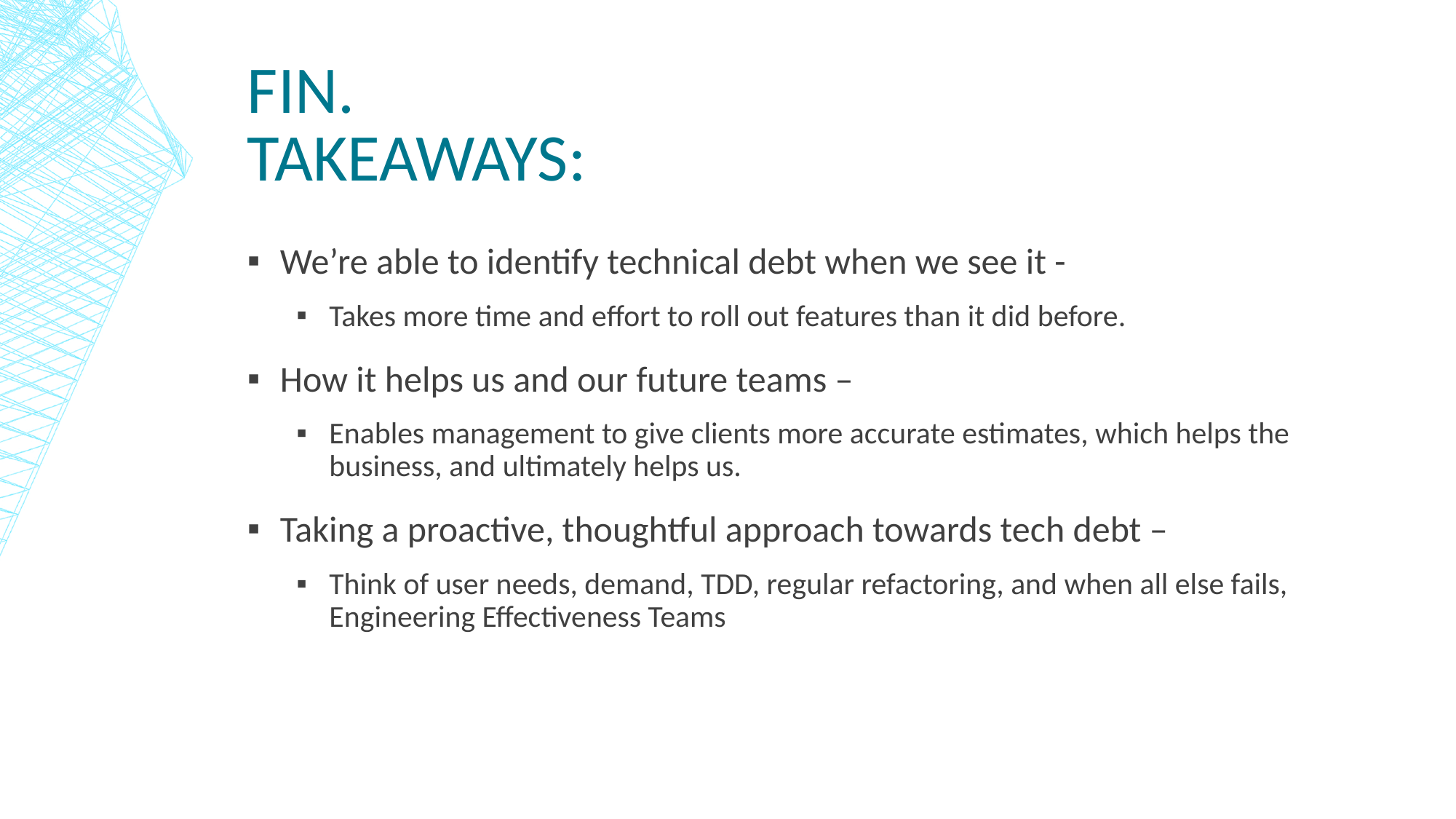

# Fin. takeaways:
We’re able to identify technical debt when we see it -
Takes more time and effort to roll out features than it did before.
How it helps us and our future teams –
Enables management to give clients more accurate estimates, which helps the business, and ultimately helps us.
Taking a proactive, thoughtful approach towards tech debt –
Think of user needs, demand, TDD, regular refactoring, and when all else fails, Engineering Effectiveness Teams